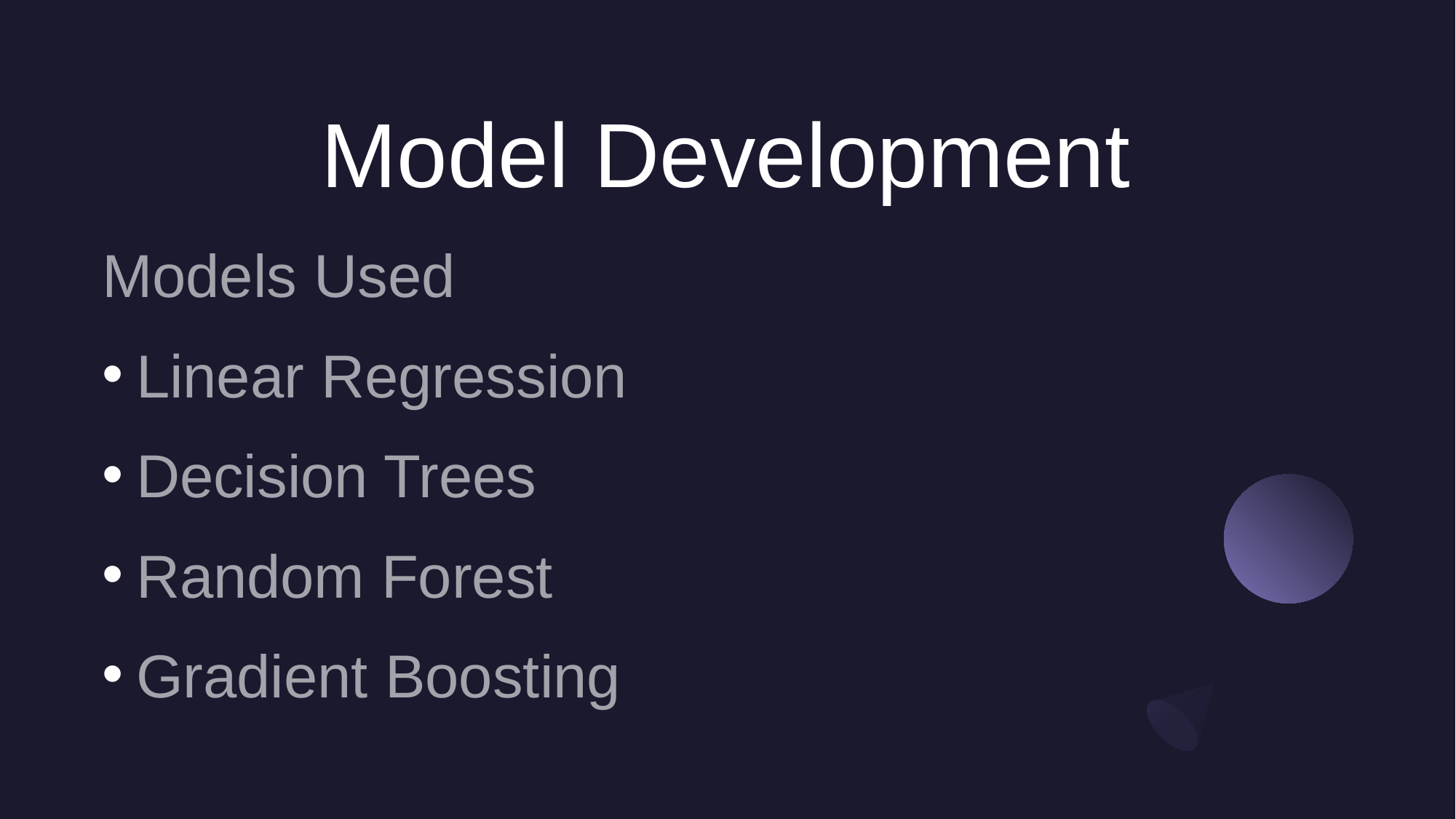

# Model Development
Models Used
Linear Regression
Decision Trees
Random Forest
Gradient Boosting